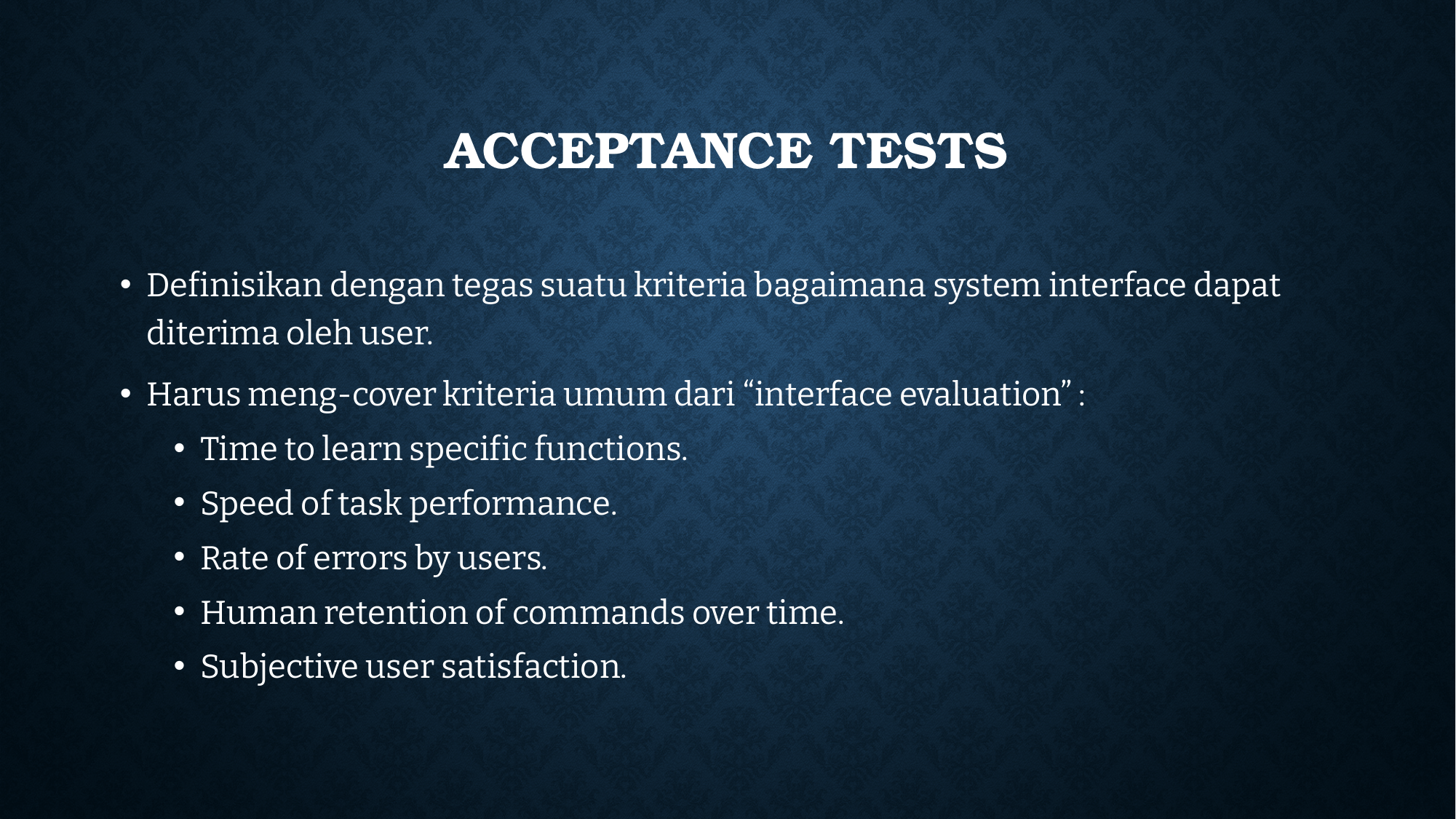

# Acceptance tests
Definisikan dengan tegas suatu kriteria bagaimana system interface dapat diterima oleh user.
Harus meng-cover kriteria umum dari “interface evaluation” :
Time to learn specific functions.
Speed of task performance.
Rate of errors by users.
Human retention of commands over time.
Subjective user satisfaction.